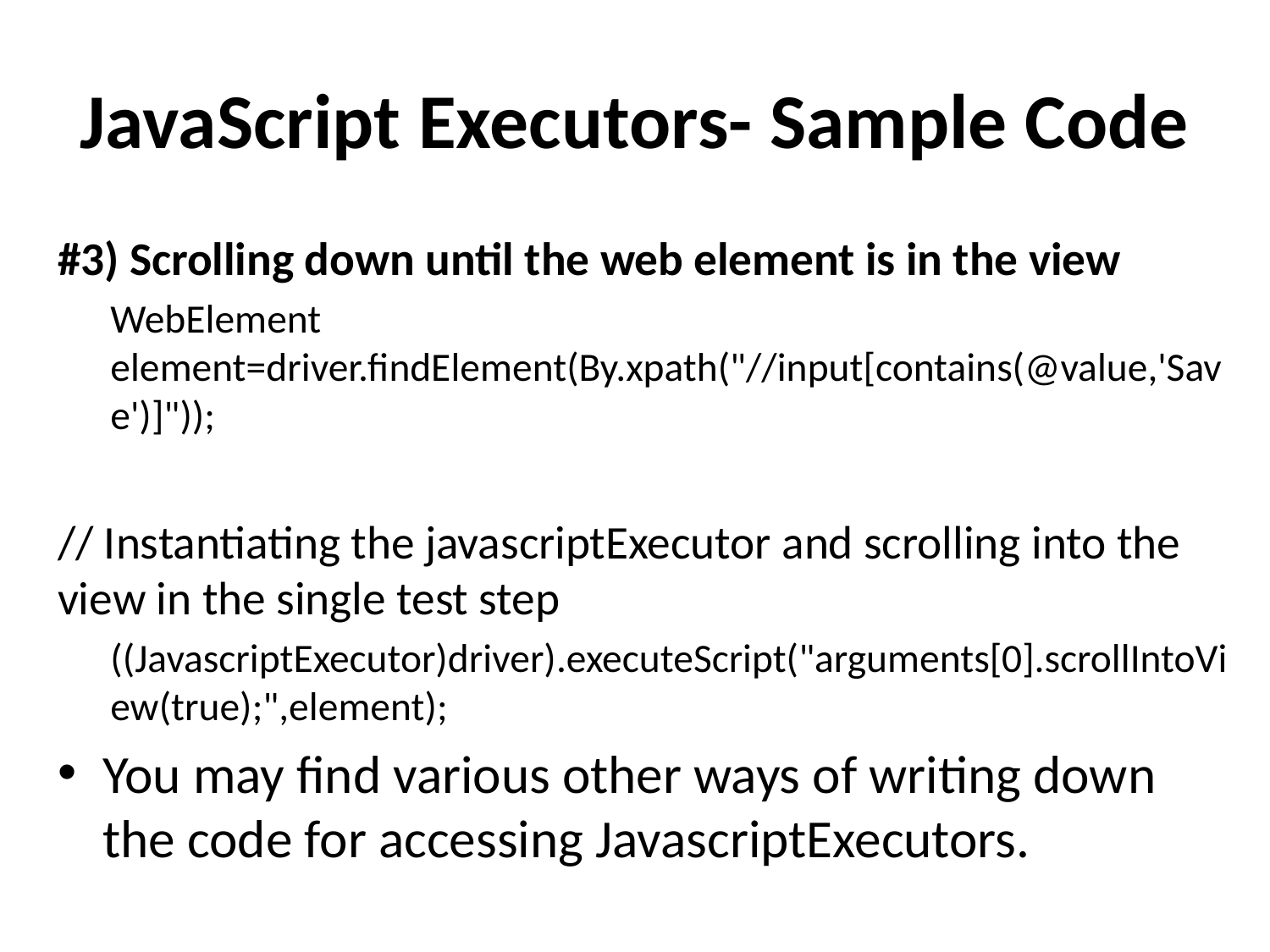

# JavaScript Executors- Sample Code
#3) Scrolling down until the web element is in the view
WebElement element=driver.findElement(By.xpath("//input[contains(@value,'Save')]"));

// Instantiating the javascriptExecutor and scrolling into the view in the single test step
((JavascriptExecutor)driver).executeScript("arguments[0].scrollIntoView(true);",element);
You may find various other ways of writing down the code for accessing JavascriptExecutors.